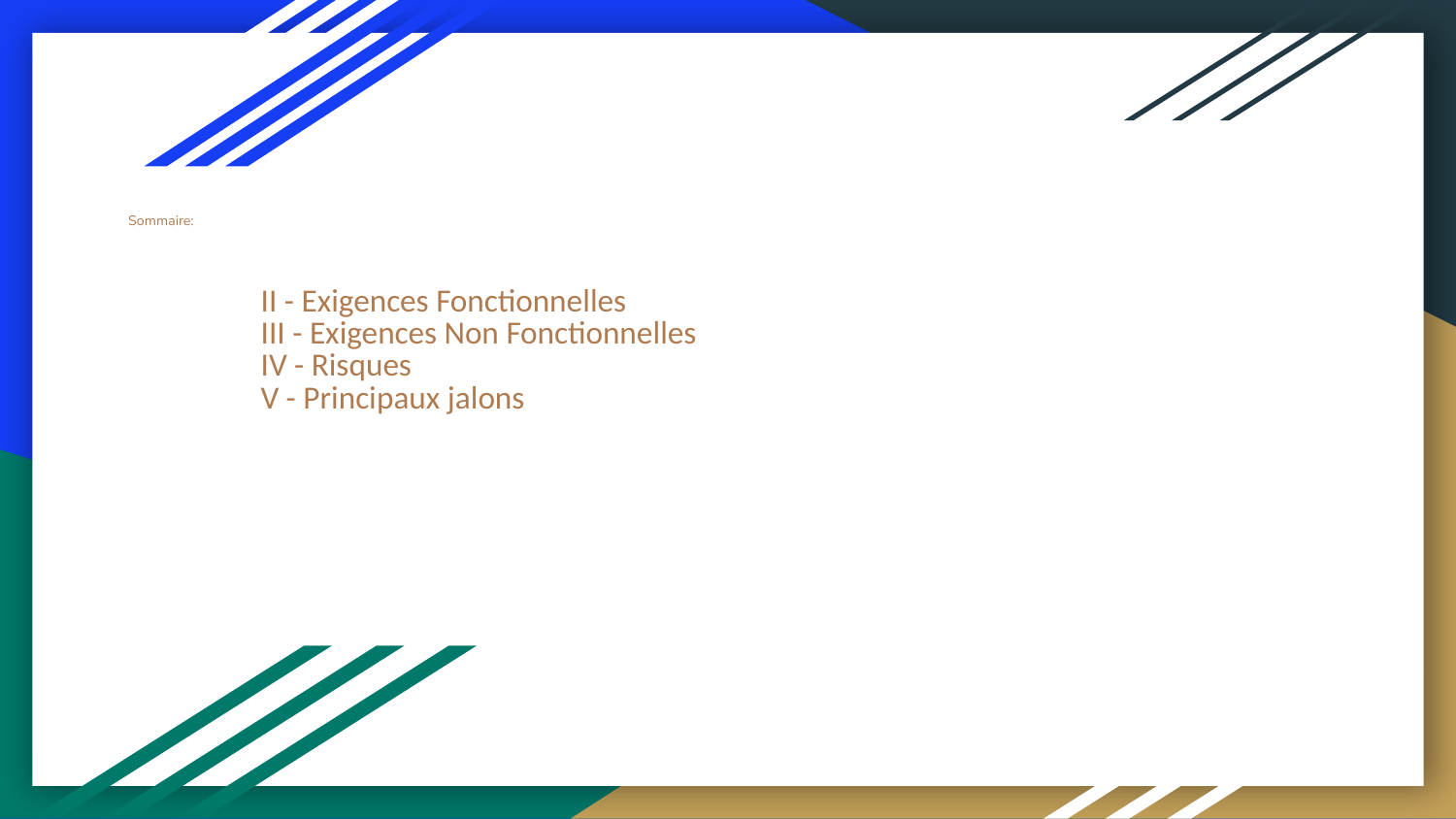

# Sommaire:
II - Exigences Fonctionnelles
III - Exigences Non Fonctionnelles
IV - Risques
V - Principaux jalons